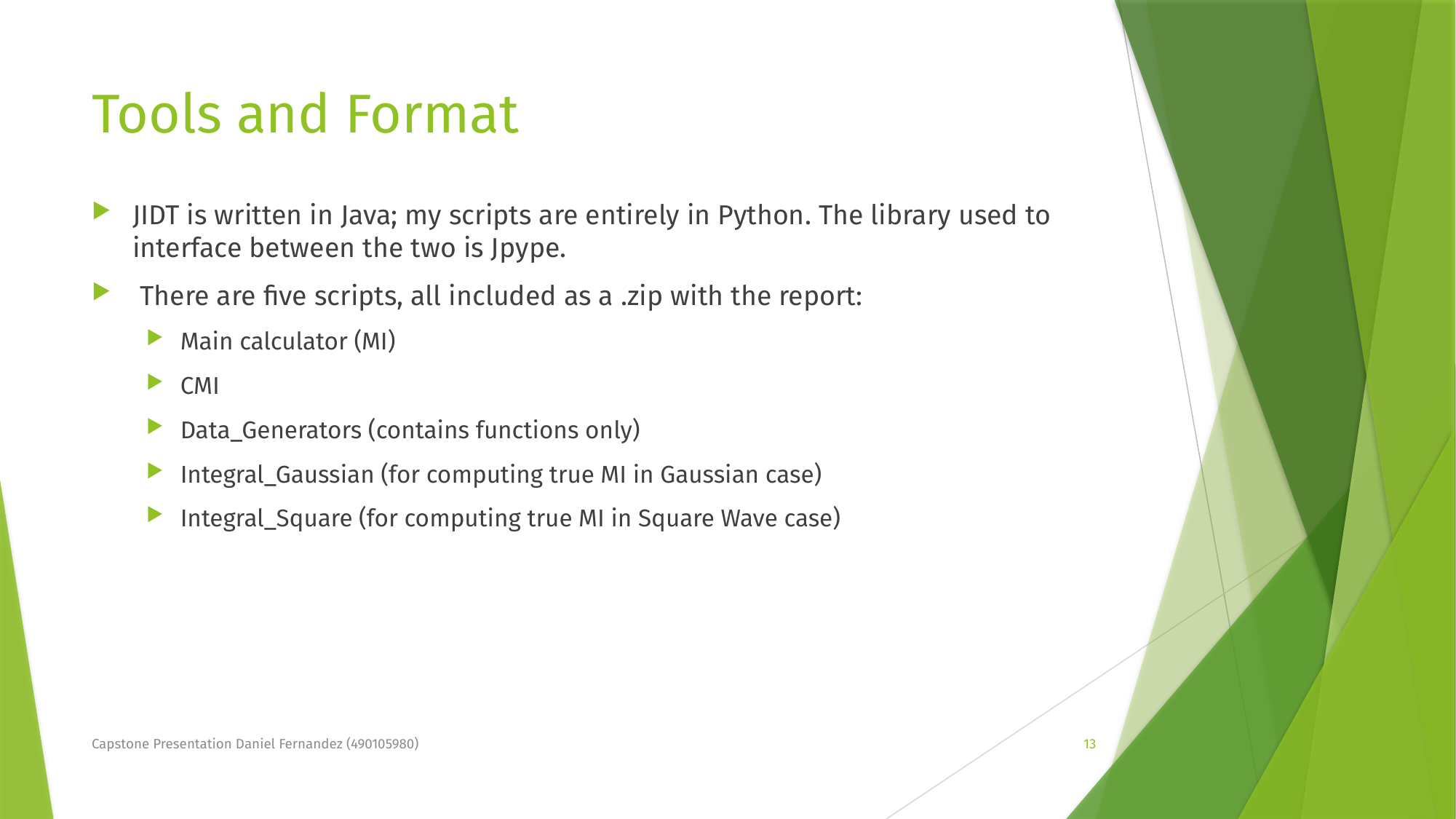

# Tools and Format
JIDT is written in Java; my scripts are entirely in Python. The library used to interface between the two is Jpype.
 There are five scripts, all included as a .zip with the report:
Main calculator (MI)
CMI
Data_Generators (contains functions only)
Integral_Gaussian (for computing true MI in Gaussian case)
Integral_Square (for computing true MI in Square Wave case)

Capstone Presentation Daniel Fernandez (490105980)
13